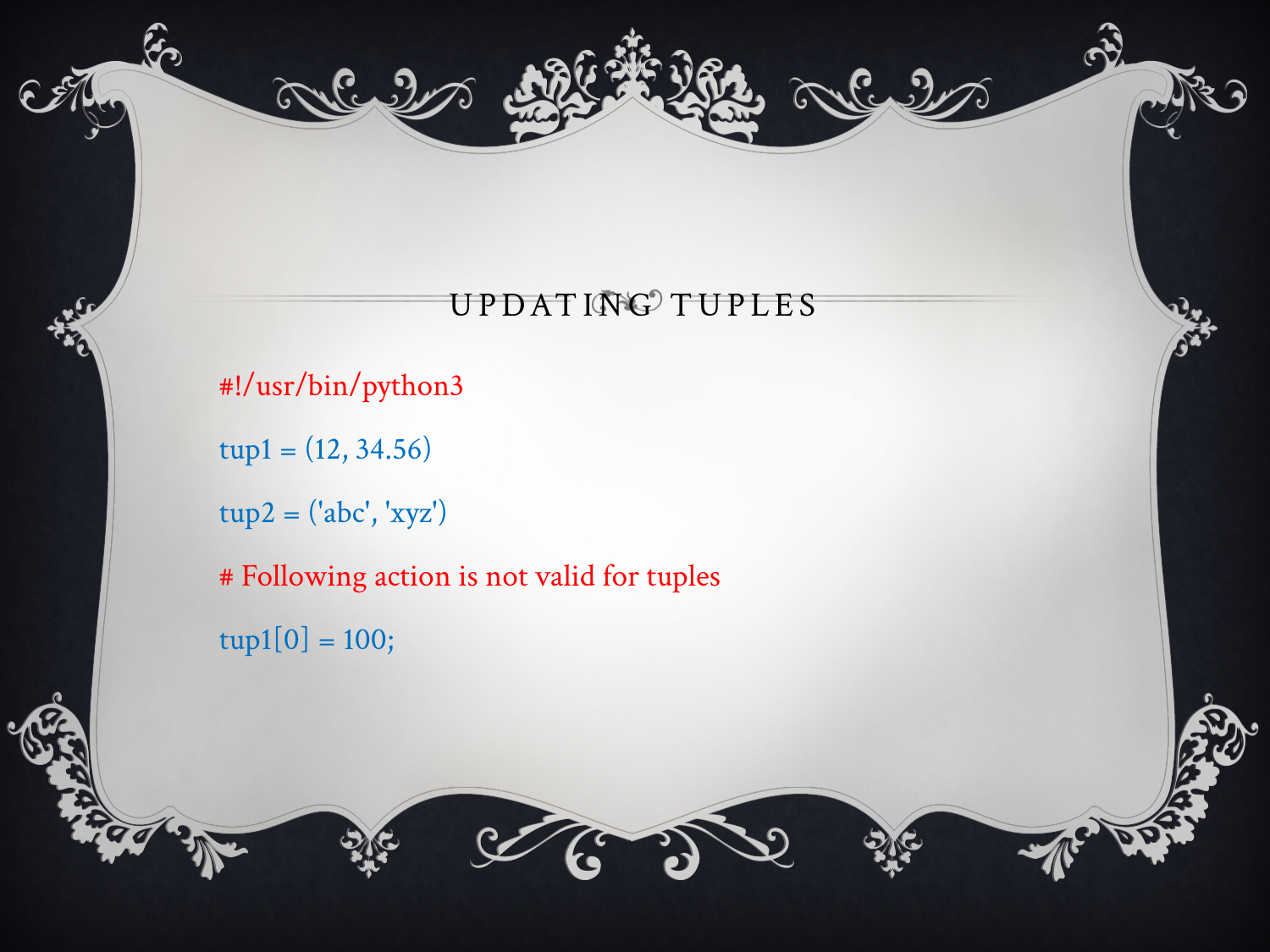

# Updating Tuples
#!/usr/bin/python3
tup1 = (12, 34.56)
tup2 = ('abc', 'xyz')
# Following action is not valid for tuples
tup1[0] = 100;